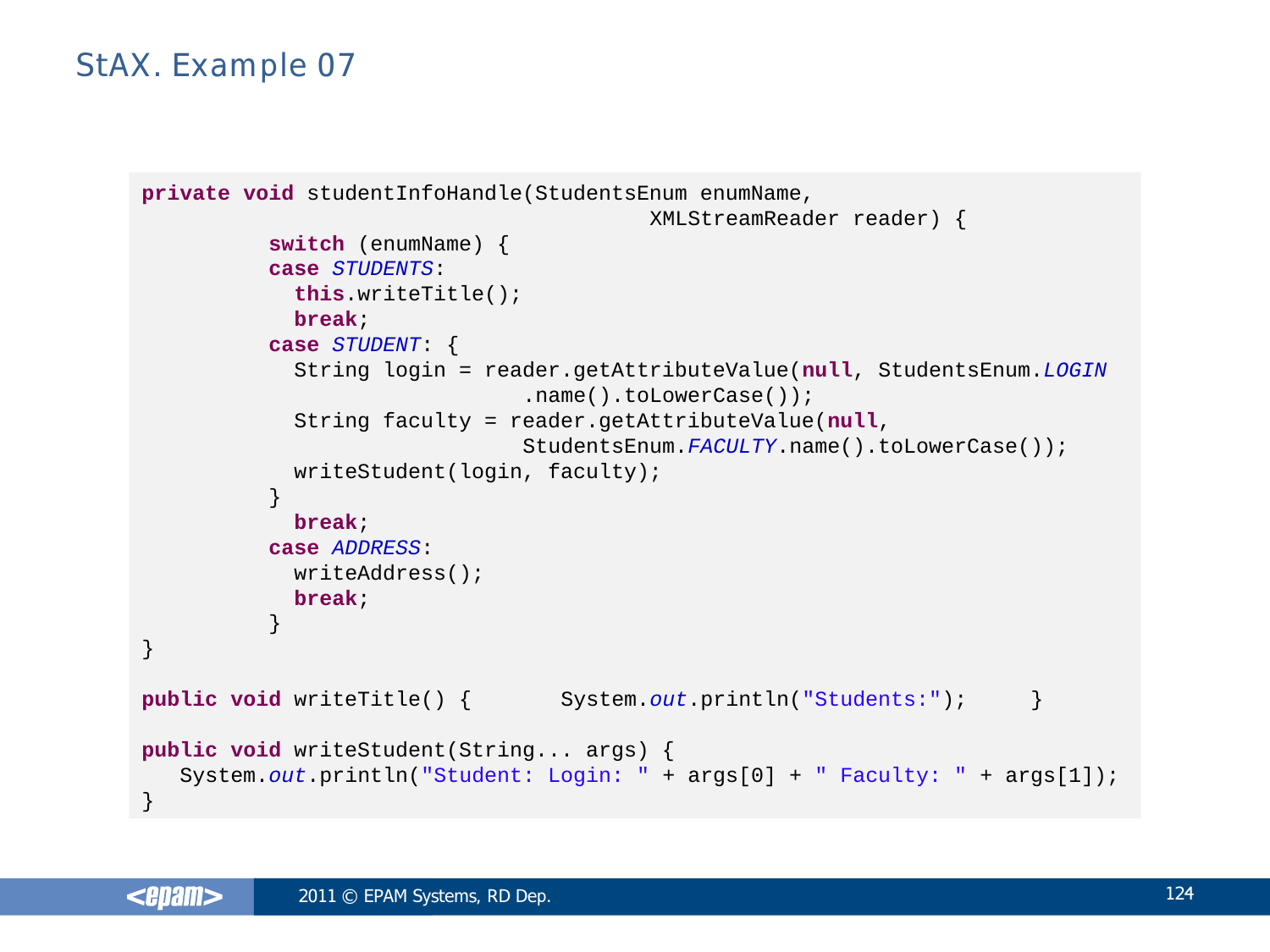

# StAX. Example 07
private void studentInfoHandle(StudentsEnum enumName,
				XMLStreamReader reader) {
	switch (enumName) {
	case STUDENTS:
	  this.writeTitle();
	  break;
	case STUDENT: {
	  String login = reader.getAttributeValue(null, StudentsEnum.LOGIN
			.name().toLowerCase());
	  String faculty = reader.getAttributeValue(null,
			StudentsEnum.FACULTY.name().toLowerCase());
	  writeStudent(login, faculty);
	}
	  break;
	case ADDRESS:
	  writeAddress();
	  break;
	}
}

public void writeTitle() {	   System.out.println("Students:");	}

public void writeStudent(String... args) {
   System.out.println("Student: Login: " + args[0] + " Faculty: " + args[1]);
}
124
2011 © EPAM Systems, RD Dep.